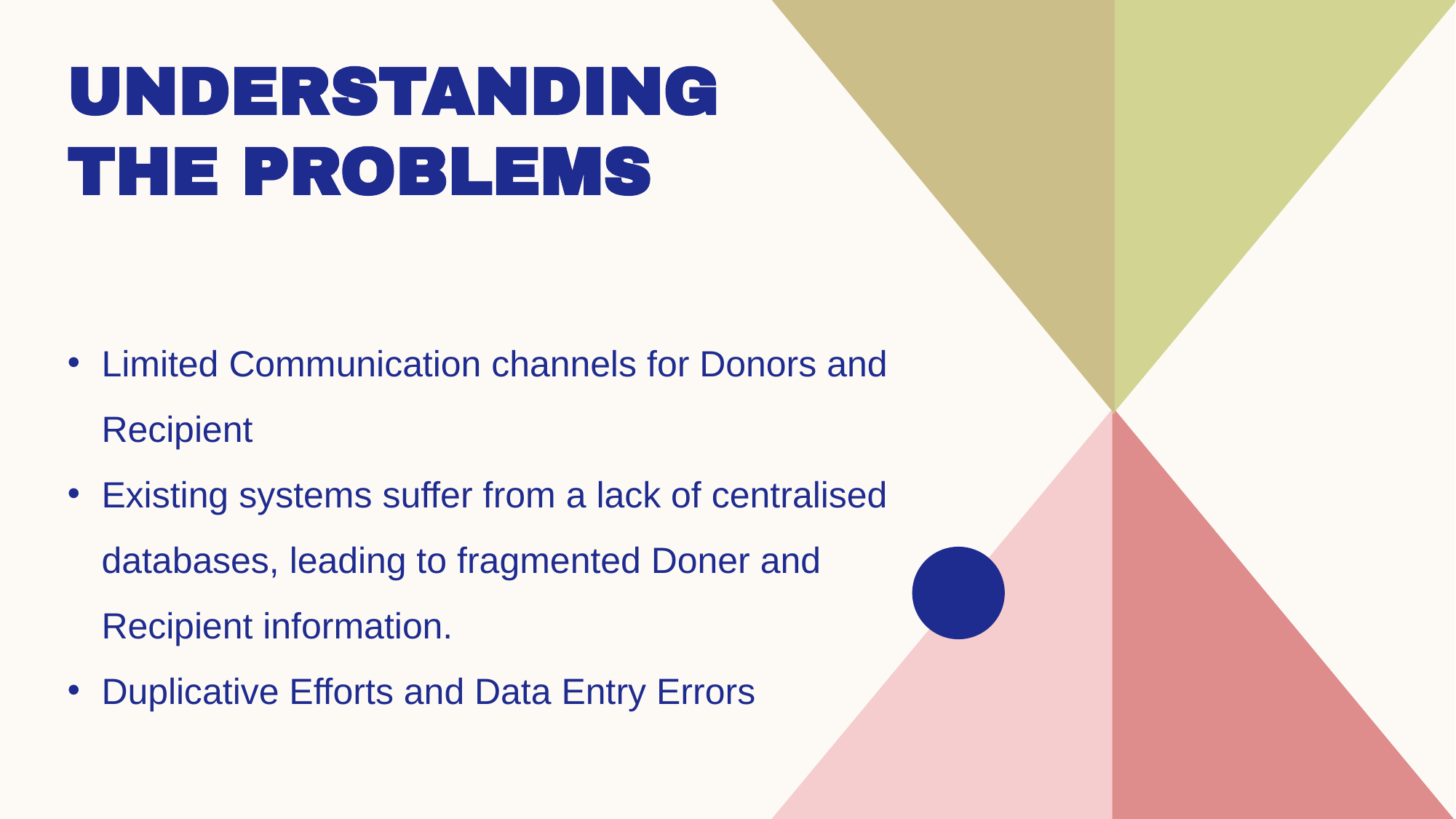

# UNDERSTANDING THE PROBLEMS
Limited Communication channels for Donors and Recipient
Existing systems suffer from a lack of centralised databases, leading to fragmented Doner and Recipient information.
Duplicative Efforts and Data Entry Errors